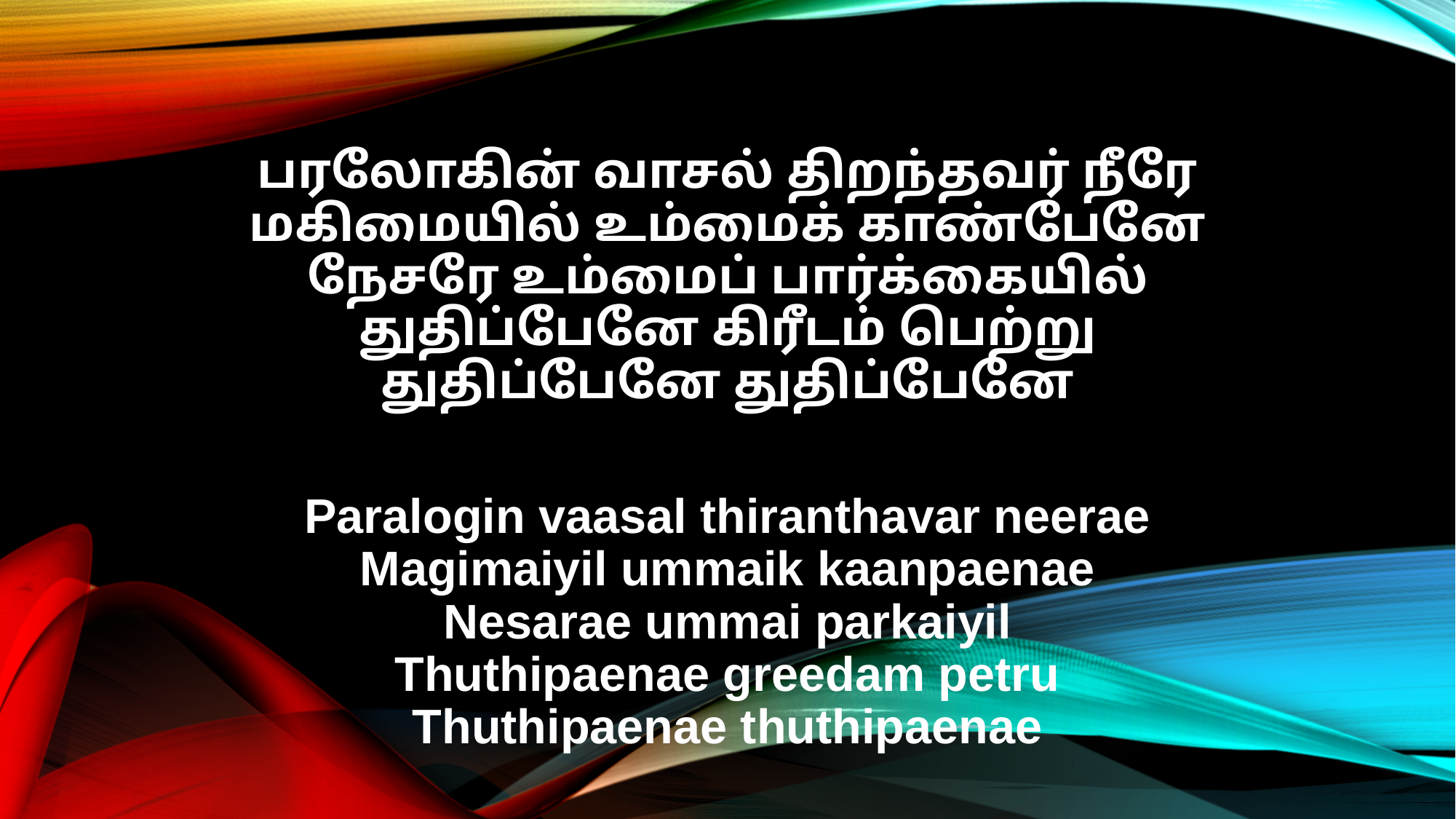

பரலோகின் வாசல் திறந்தவர் நீரே
மகிமையில் உம்மைக் காண்பேனே
நேசரே உம்மைப் பார்க்கையில்
துதிப்பேனே கிரீடம் பெற்று
துதிப்பேனே துதிப்பேனே

Paralogin vaasal thiranthavar neerae
Magimaiyil ummaik kaanpaenae
Nesarae ummai parkaiyil
Thuthipaenae greedam petru
Thuthipaenae thuthipaenae